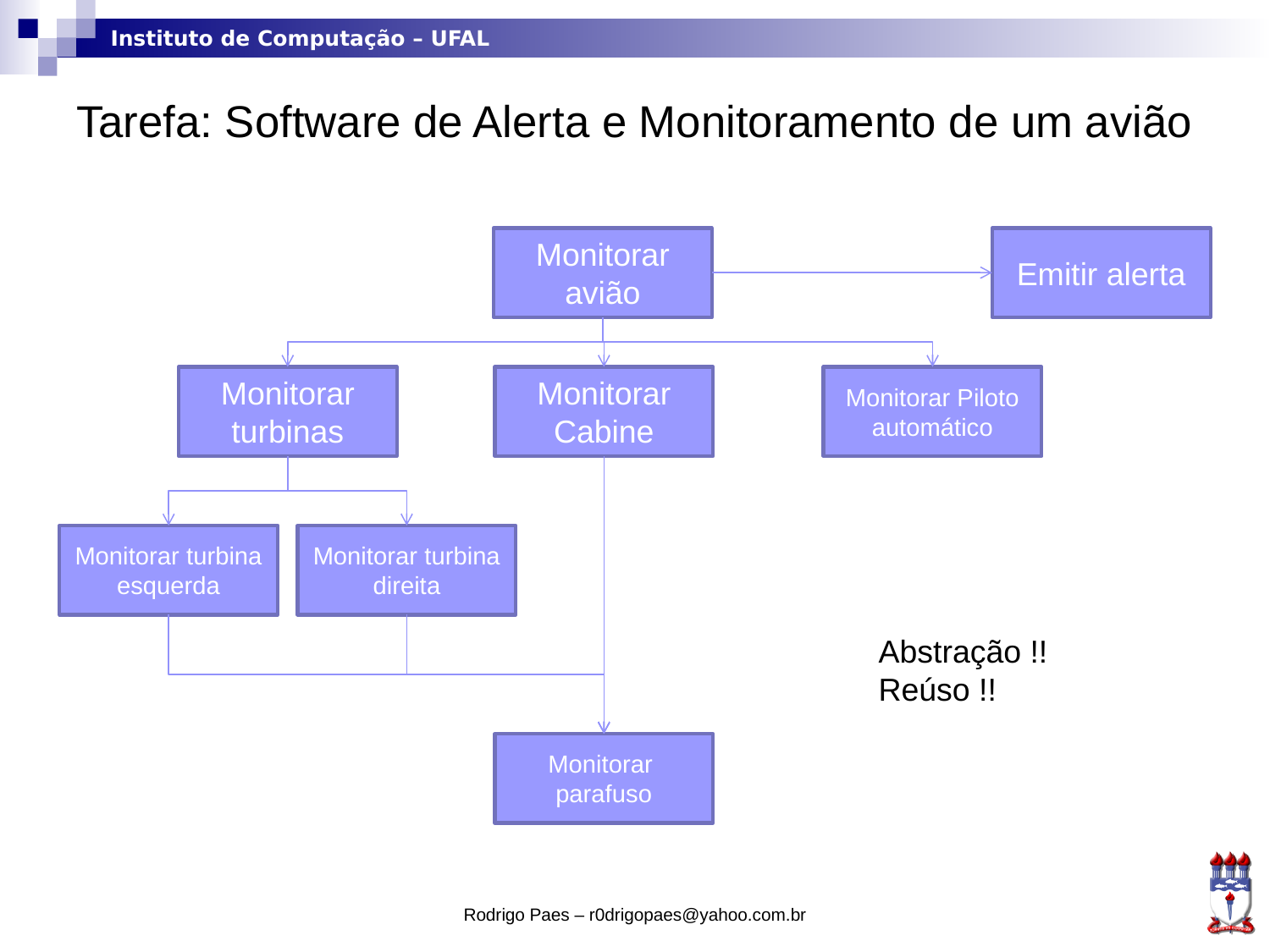

# Tarefa: Software de Alerta e Monitoramento de um avião

Monitorar avião
Emitir alerta
Monitorar turbinas
Monitorar Cabine
Monitorar Piloto automático
Monitorar turbina esquerda
Monitorar turbina direita
Abstração !!
Reúso !!
Monitorar  parafuso

Rodrigo Paes – r0drigopaes@yahoo.com.br